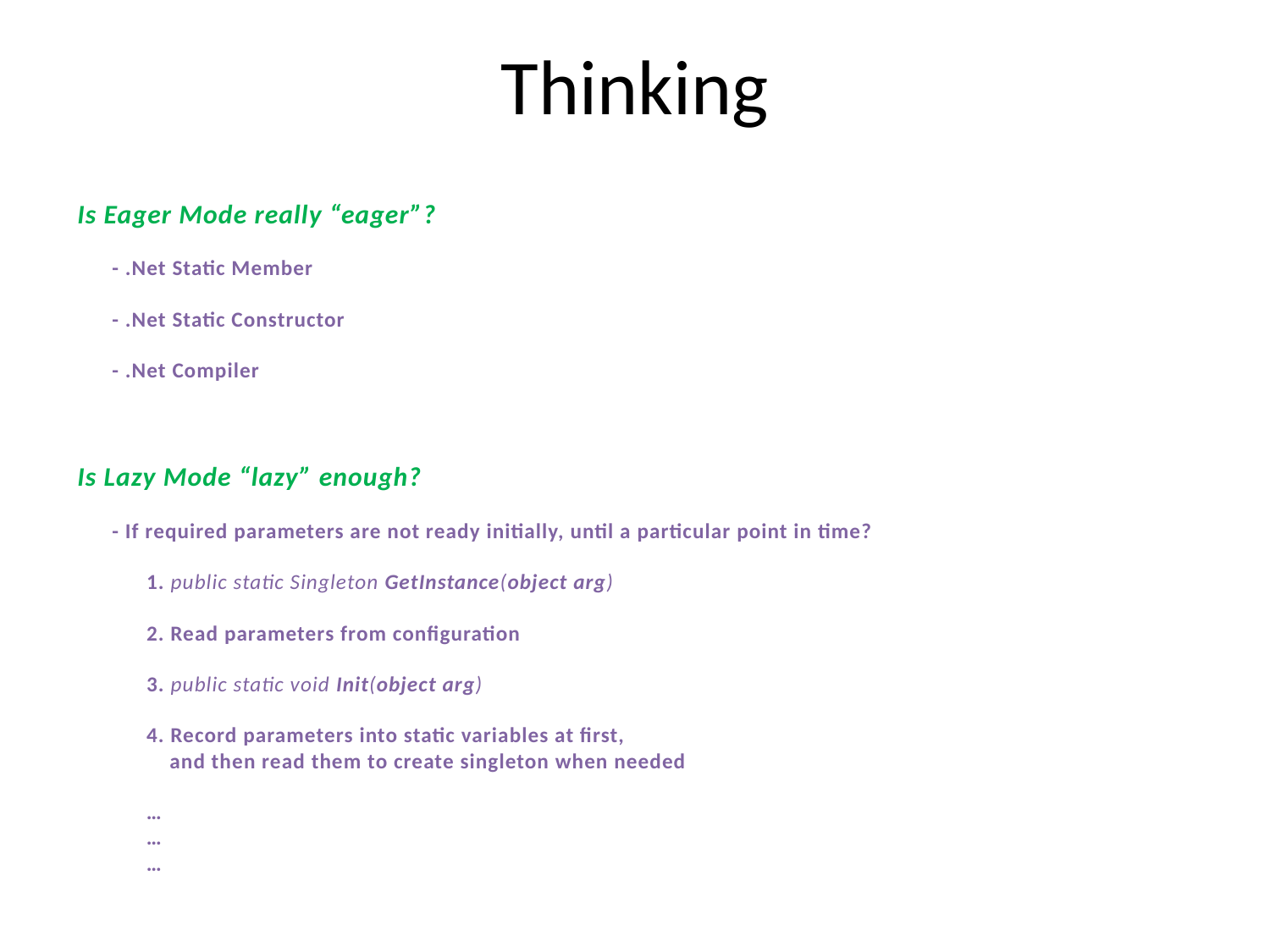

Thinking
Is Eager Mode really “eager”?

      - .Net Static Member

      - .Net Static Constructor

      - .Net Compiler

Is Lazy Mode “lazy” enough?

      - If required parameters are not ready initially, until a particular point in time?

            1. public static Singleton GetInstance(object arg)

            2. Read parameters from configuration

            3. public static void Init(object arg)

            4. Record parameters into static variables at first,
                and then read them to create singleton when needed

            …
            …
            …